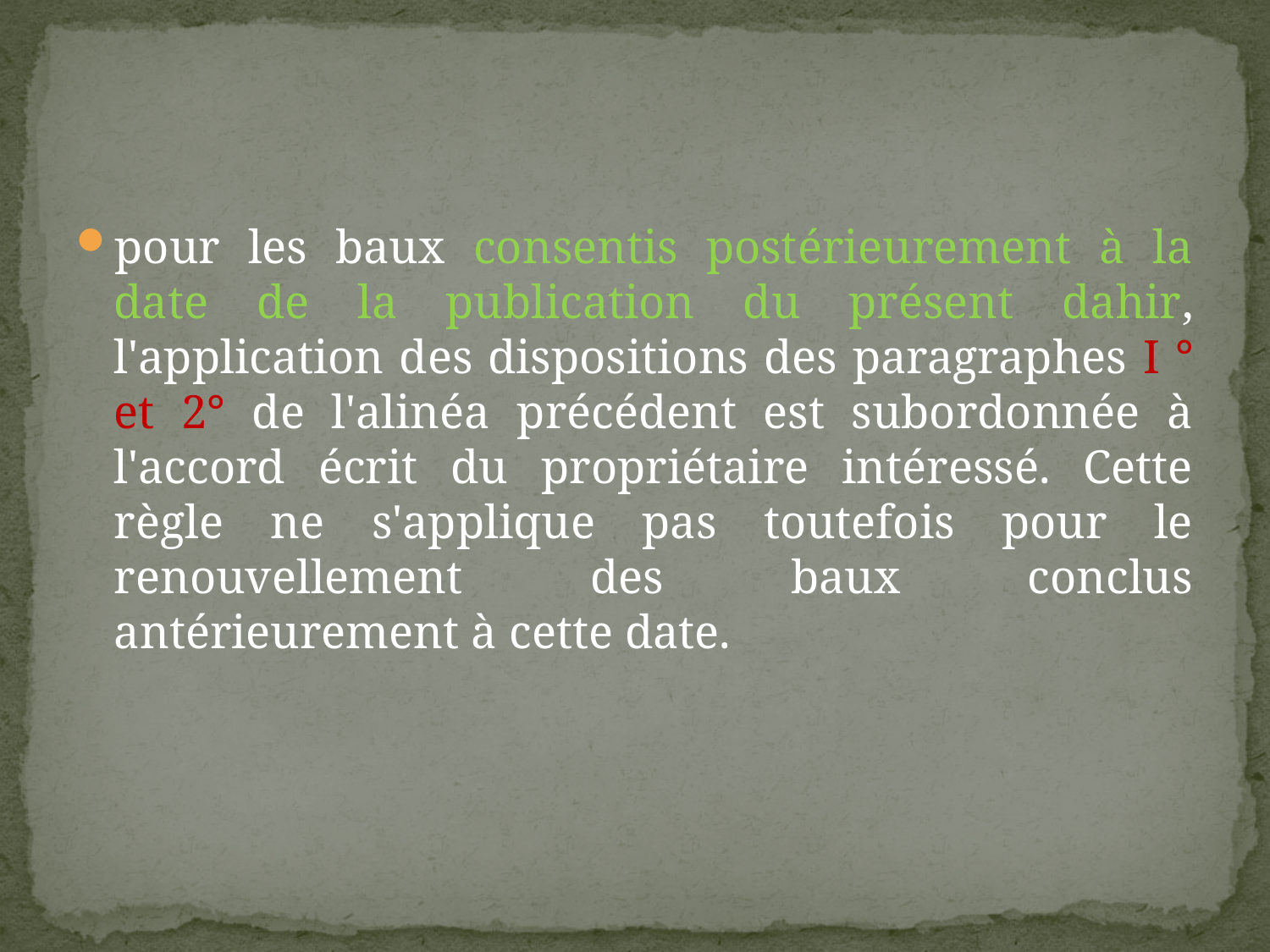

#
pour les baux consentis postérieurement à la date de la publication du présent dahir, l'application des dispositions des paragraphes I ° et 2° de l'alinéa précédent est subordonnée à l'accord écrit du propriétaire intéressé. Cette règle ne s'applique pas toutefois pour le renouvellement des baux conclus antérieurement à cette date.